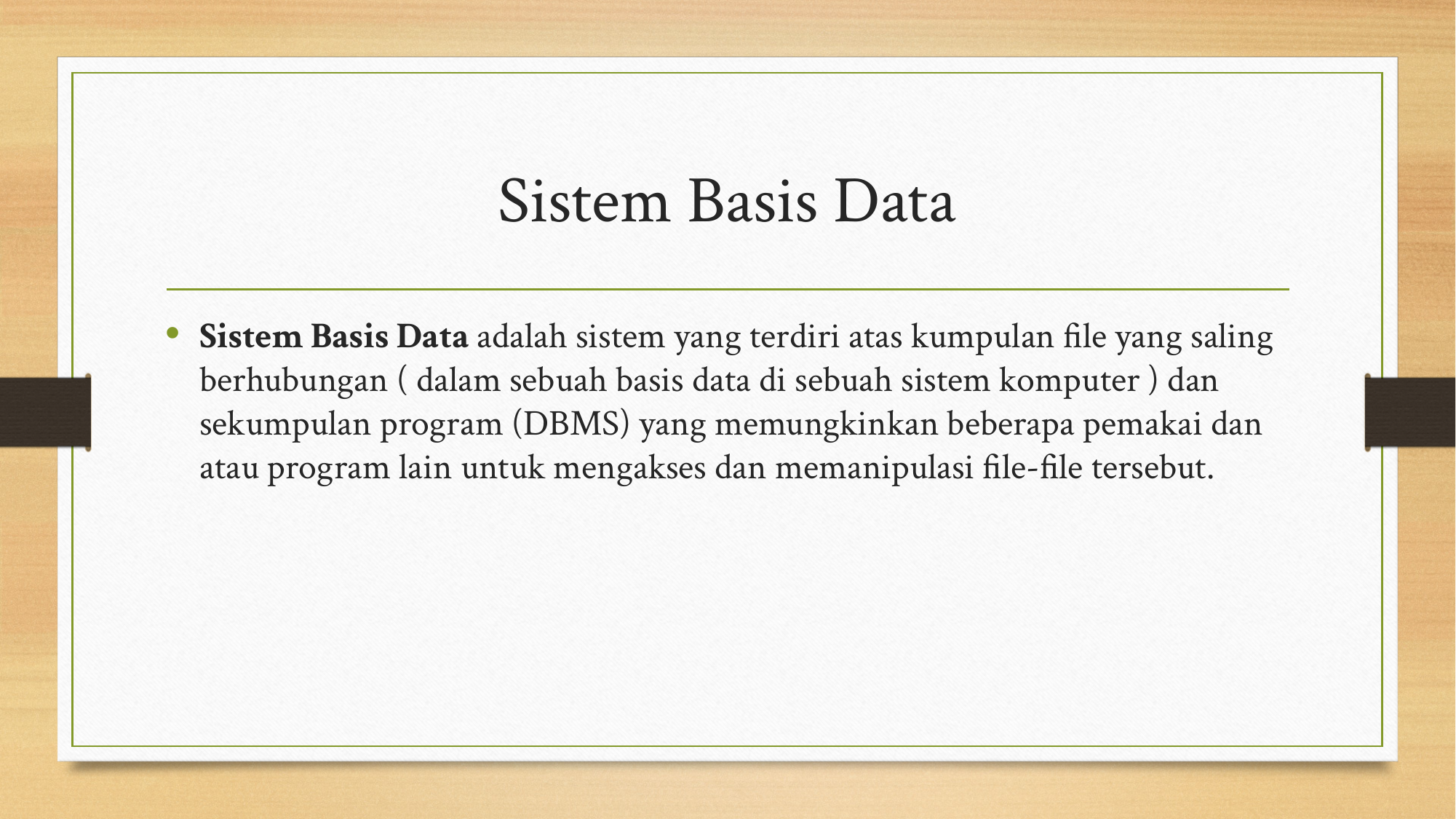

# Sistem Basis Data
Sistem Basis Data adalah sistem yang terdiri atas kumpulan file yang saling berhubungan ( dalam sebuah basis data di sebuah sistem komputer ) dan sekumpulan program (DBMS) yang memungkinkan beberapa pemakai dan atau program lain untuk mengakses dan memanipulasi file-file tersebut.